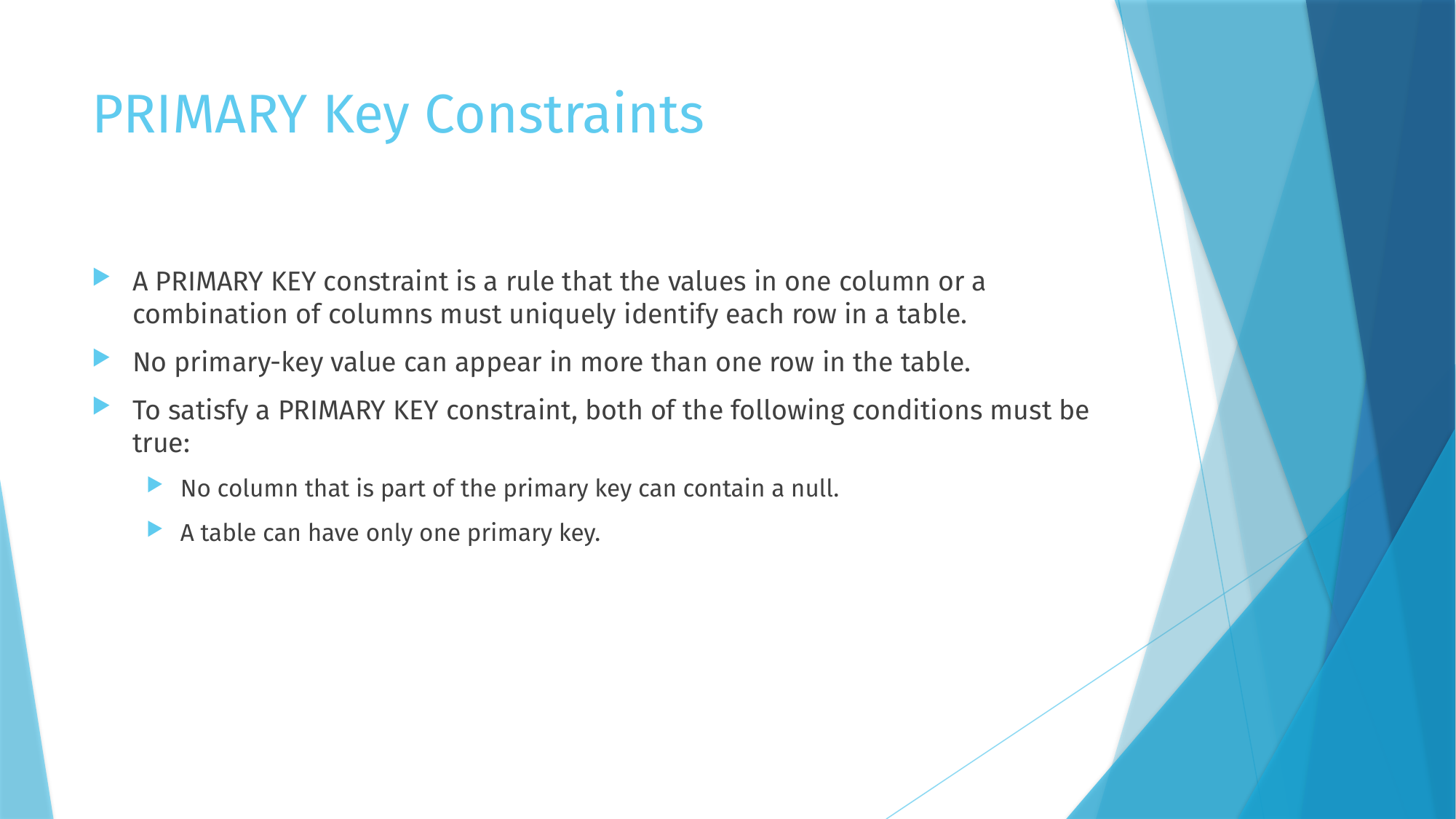

# PRIMARY Key Constraints
A PRIMARY KEY constraint is a rule that the values in one column or a combination of columns must uniquely identify each row in a table.
No primary-key value can appear in more than one row in the table.
To satisfy a PRIMARY KEY constraint, both of the following conditions must be true:
No column that is part of the primary key can contain a null.
A table can have only one primary key.